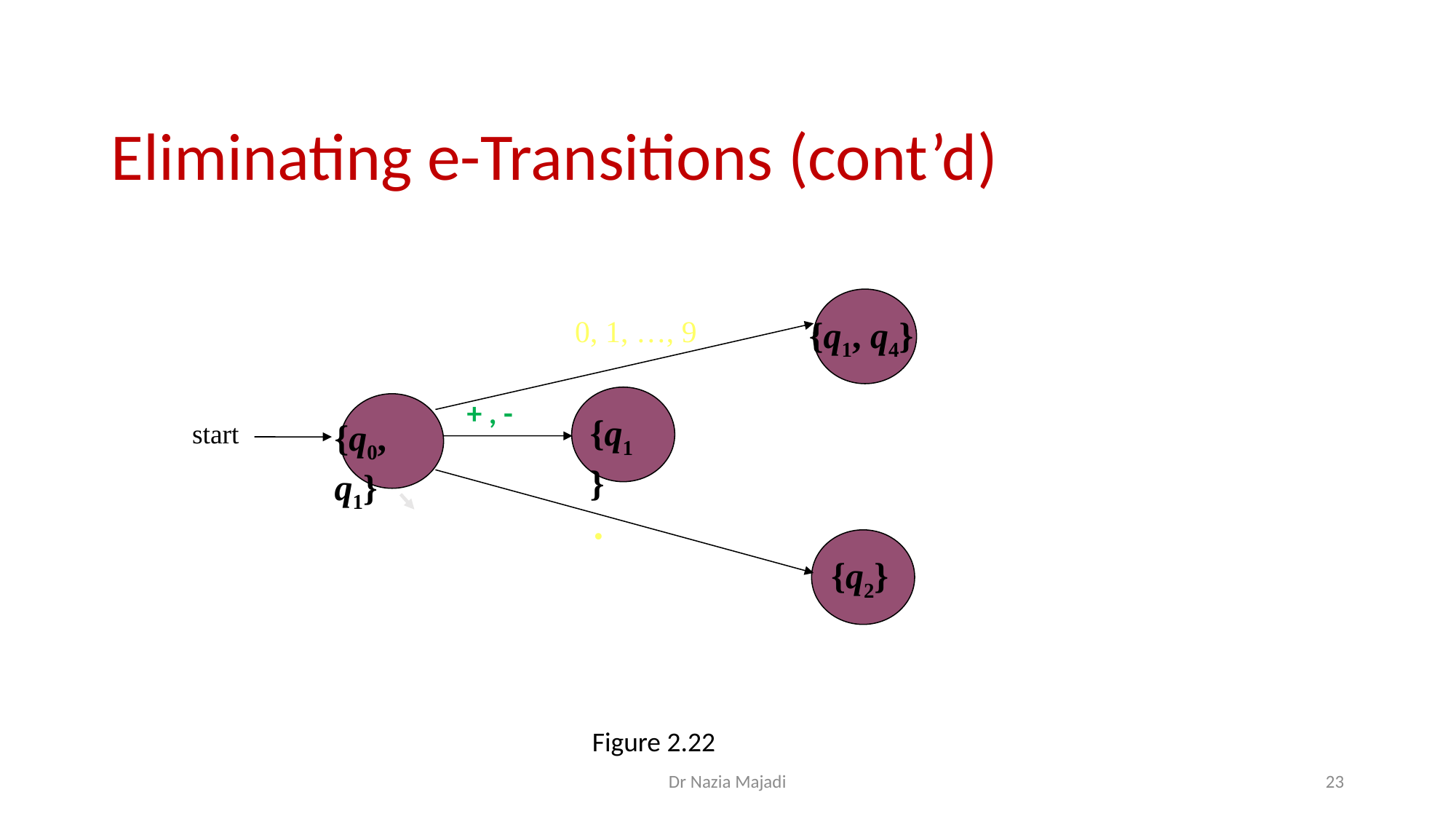

# Eliminating e-Transitions (cont’d)

0, 1, …, 9
{q1, q4}

  + , -

{q1}

{q0, q1}

start

.

{q2}
Figure 2.22
Dr Nazia Majadi
23